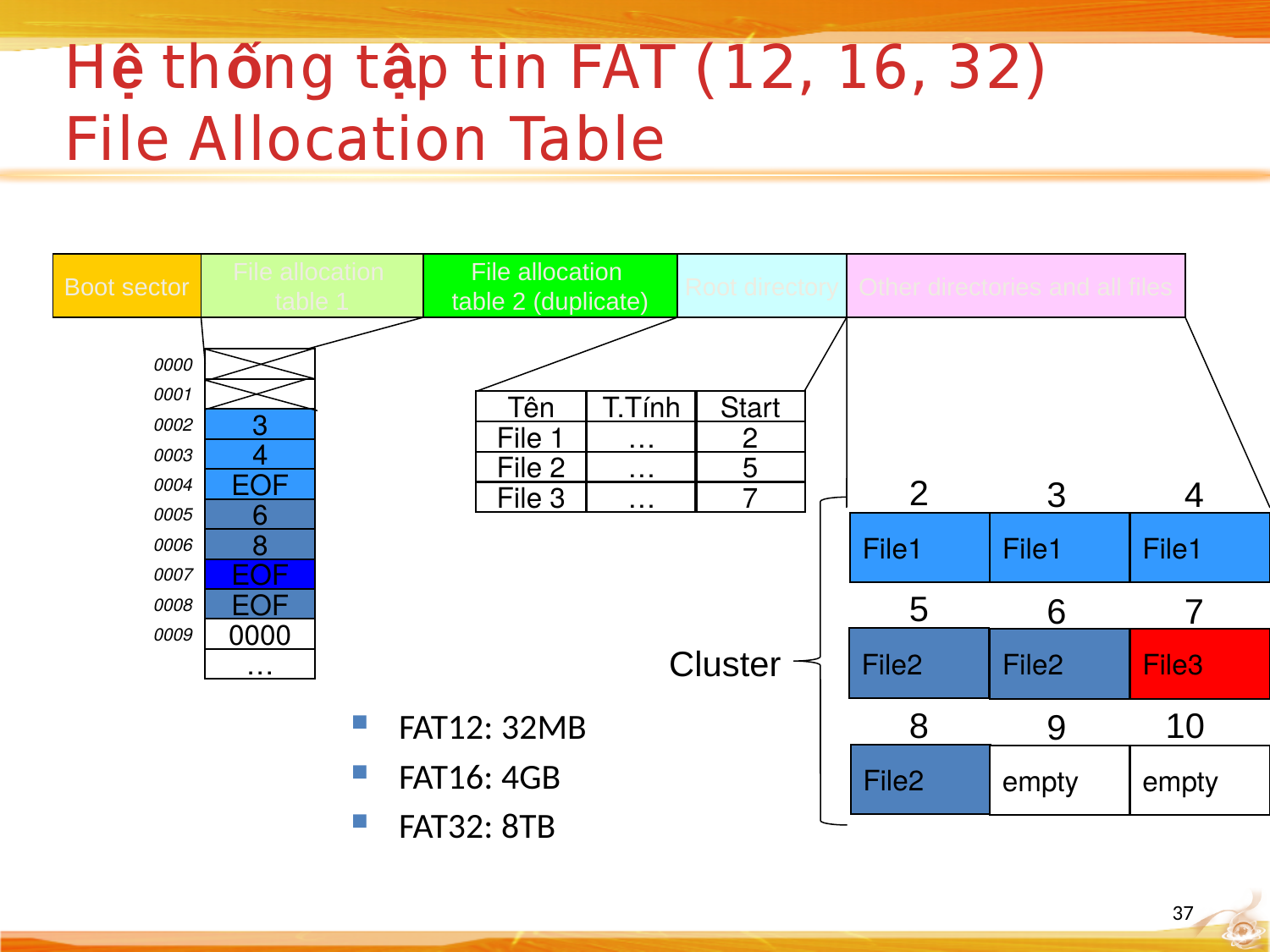

# Hệ thống tập tin FAT (12, 16, 32) File Allocation Table
Boot sector
File allocation
table 1
File allocation
table 2 (duplicate)
Root directory
Other directories and all files
0000
0001
0002
0003
0004
0005
0006
0007
0008
0009

Tên
T.Tính
Start
3
File 1
…
2
4
File 2
…
5
2
3
4
EOF
File 3
…
7

6
File1
File1
File1
8
EOF
5
6
7
EOF
0000
File2
File2
File3
Cluster
…
8
10
FAT12: 32MB
FAT16: 4GB
FAT32: 8TB
9
File2
empty
empty
37